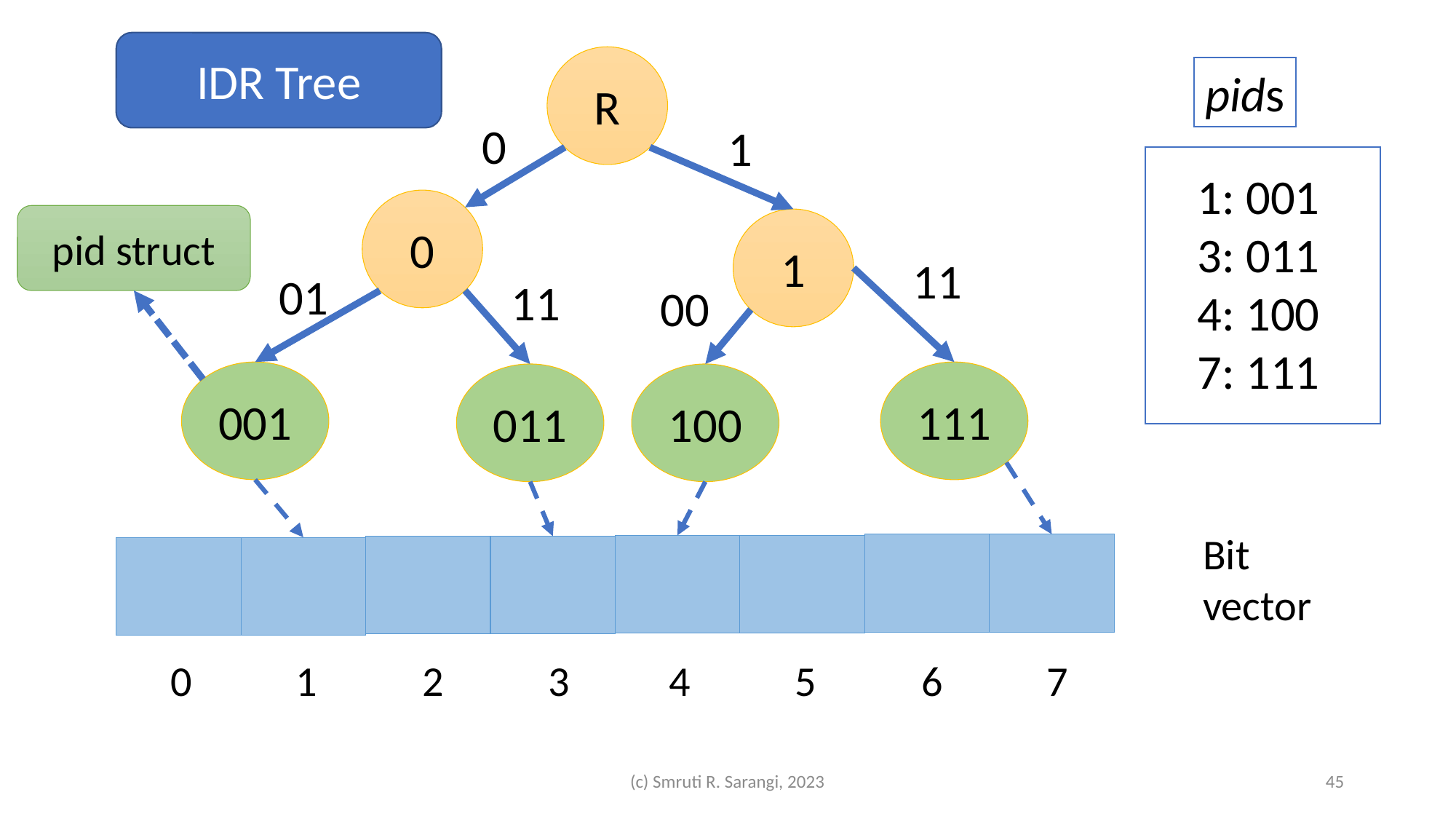

IDR Tree
R
pids
0
1

1: 001
3: 011
4: 100
7: 111
0
pid struct
1
11
01
11
00
001
111
011
100
Bit
vector

0
1
2
3
4
5
6
7
(c) Smruti R. Sarangi, 2023
45